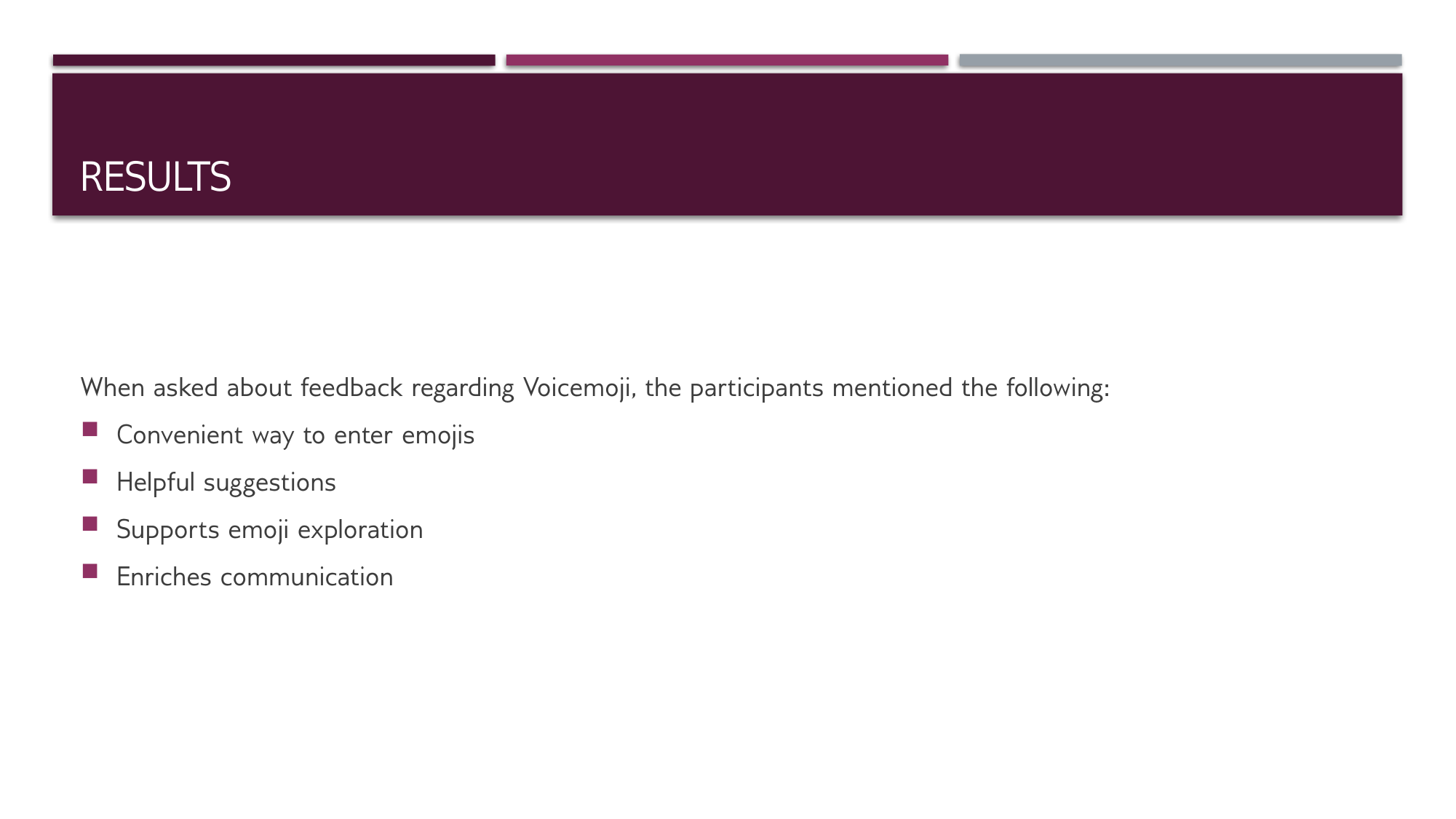

# RESULTS
When asked about feedback regarding Voicemoji, the participants mentioned the following:
Convenient way to enter emojis
Helpful suggestions
Supports emoji exploration
Enriches communication